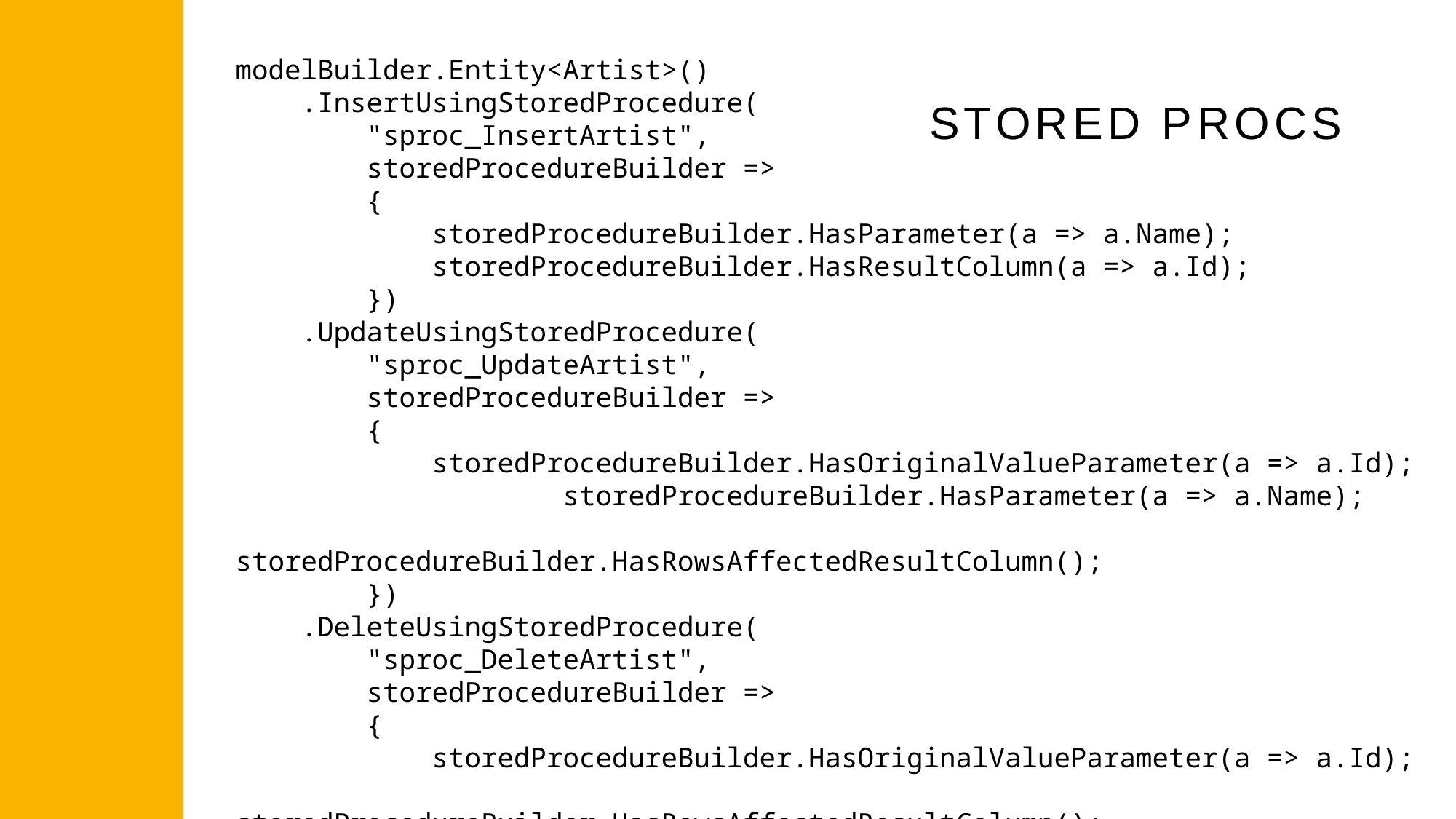

modelBuilder.Entity<Artist>()
    .InsertUsingStoredProcedure(
        "sproc_InsertArtist",
        storedProcedureBuilder =>
        {
            storedProcedureBuilder.HasParameter(a => a.Name);
            storedProcedureBuilder.HasResultColumn(a => a.Id);
        })
    .UpdateUsingStoredProcedure(
        "sproc_UpdateArtist",
        storedProcedureBuilder =>
        {
            storedProcedureBuilder.HasOriginalValueParameter(a => a.Id);
			storedProcedureBuilder.HasParameter(a => a.Name);
			storedProcedureBuilder.HasRowsAffectedResultColumn();
        })
    .DeleteUsingStoredProcedure(
        "sproc_DeleteArtist",
        storedProcedureBuilder =>
        {
            storedProcedureBuilder.HasOriginalValueParameter(a => a.Id);
			storedProcedureBuilder.HasRowsAffectedResultColumn();
        });
STORED PROCS